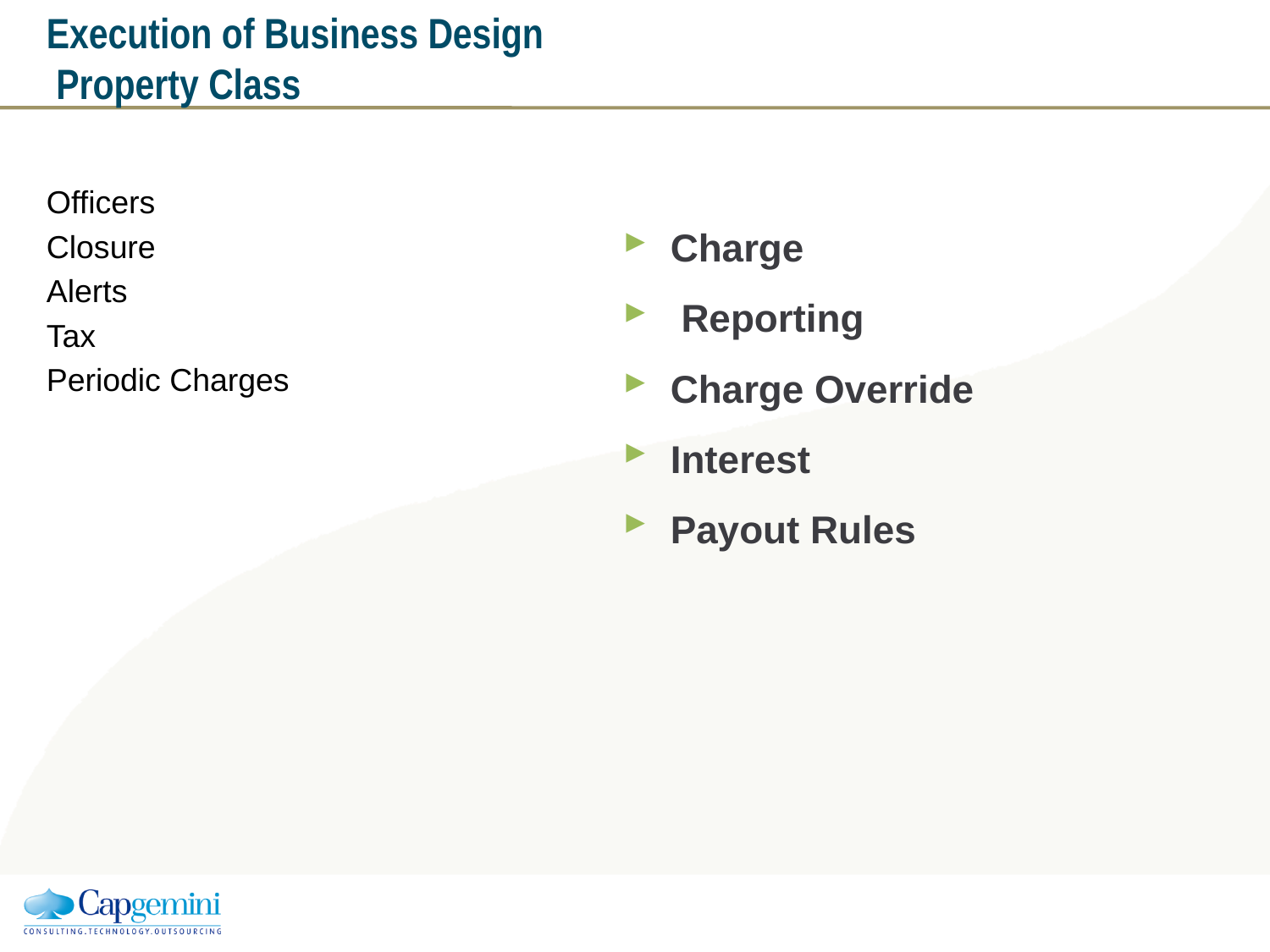

# Execution of Business Design Property Class
Officers
Closure
Alerts
Tax
Periodic Charges

Charge
 Reporting
Charge Override
Interest
Payout Rules